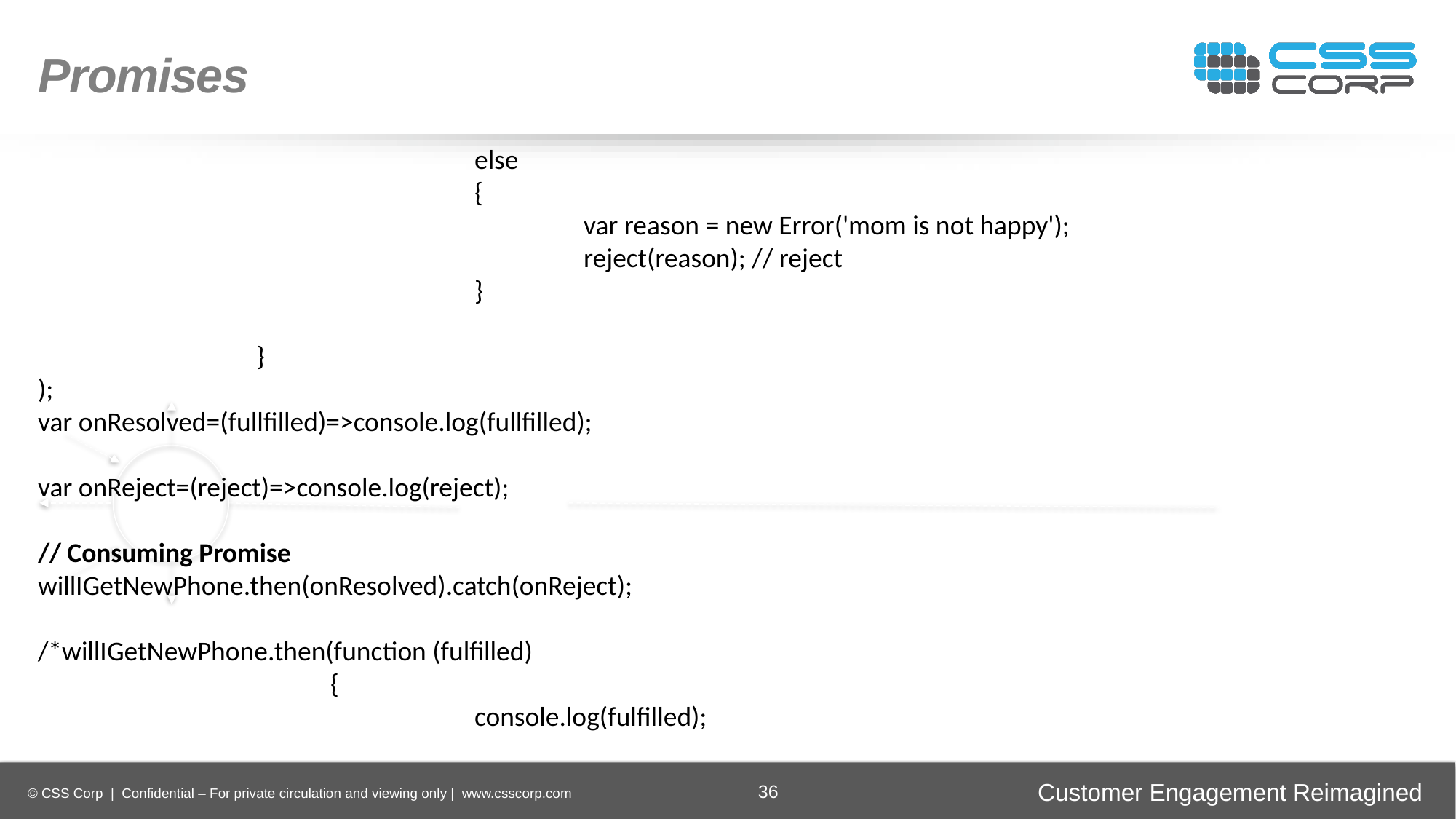

Promises
				else
				{
            					var reason = new Error('mom is not happy');
            					reject(reason); // reject
        				}

		}
);
var onResolved=(fullfilled)=>console.log(fullfilled);

var onReject=(reject)=>console.log(reject);

// Consuming Promise
willIGetNewPhone.then(onResolved).catch(onReject);

/*willIGetNewPhone.then(function (fulfilled)
		            {
				console.log(fulfilled);
Enhancing
Operational Efficiency

Faster Time-to-Market

Digital
Transformation

Securing Brand and Customer Trust

36